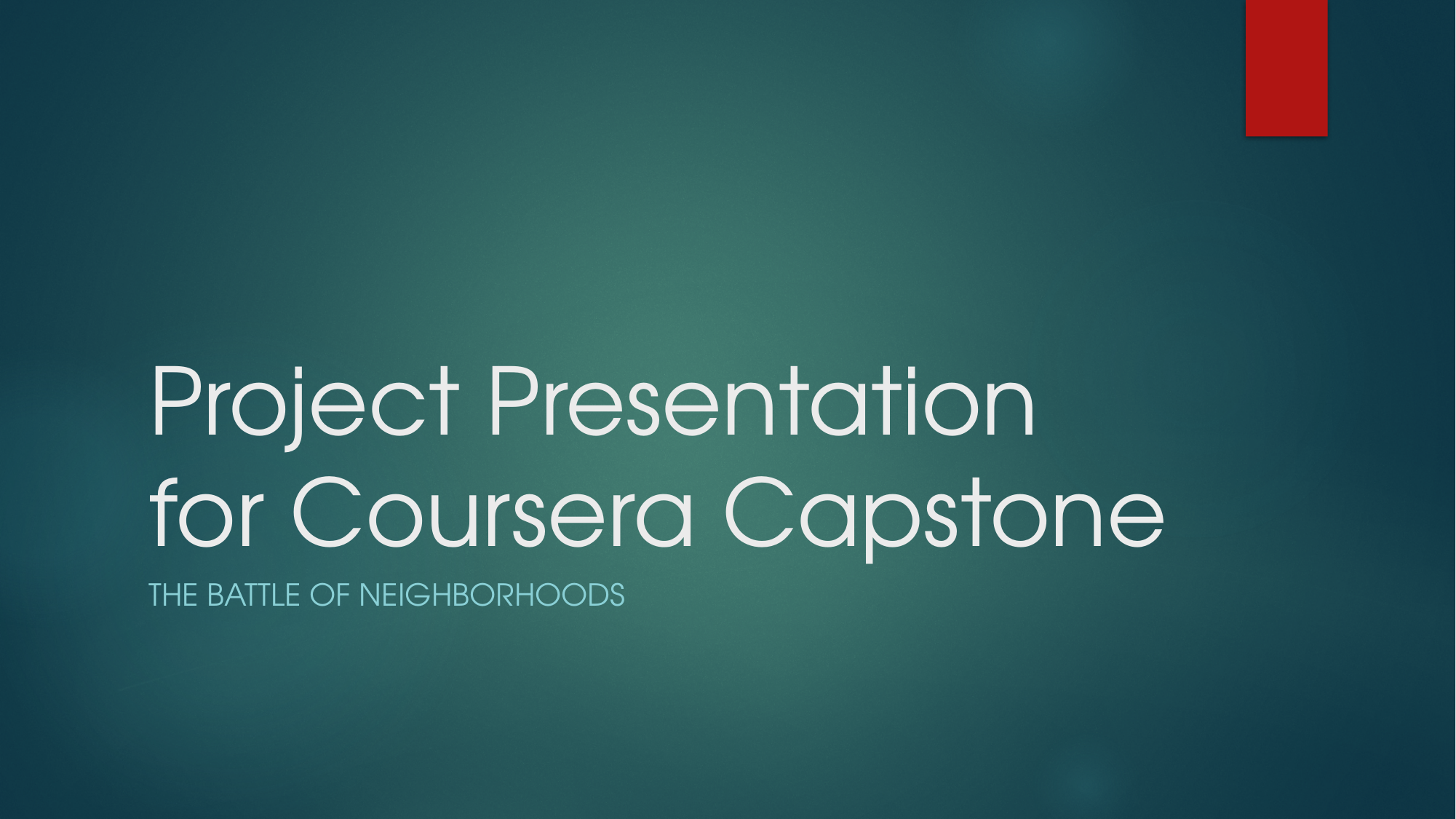

# Project Presentation for Coursera Capstone
The Battle of Neighborhoods